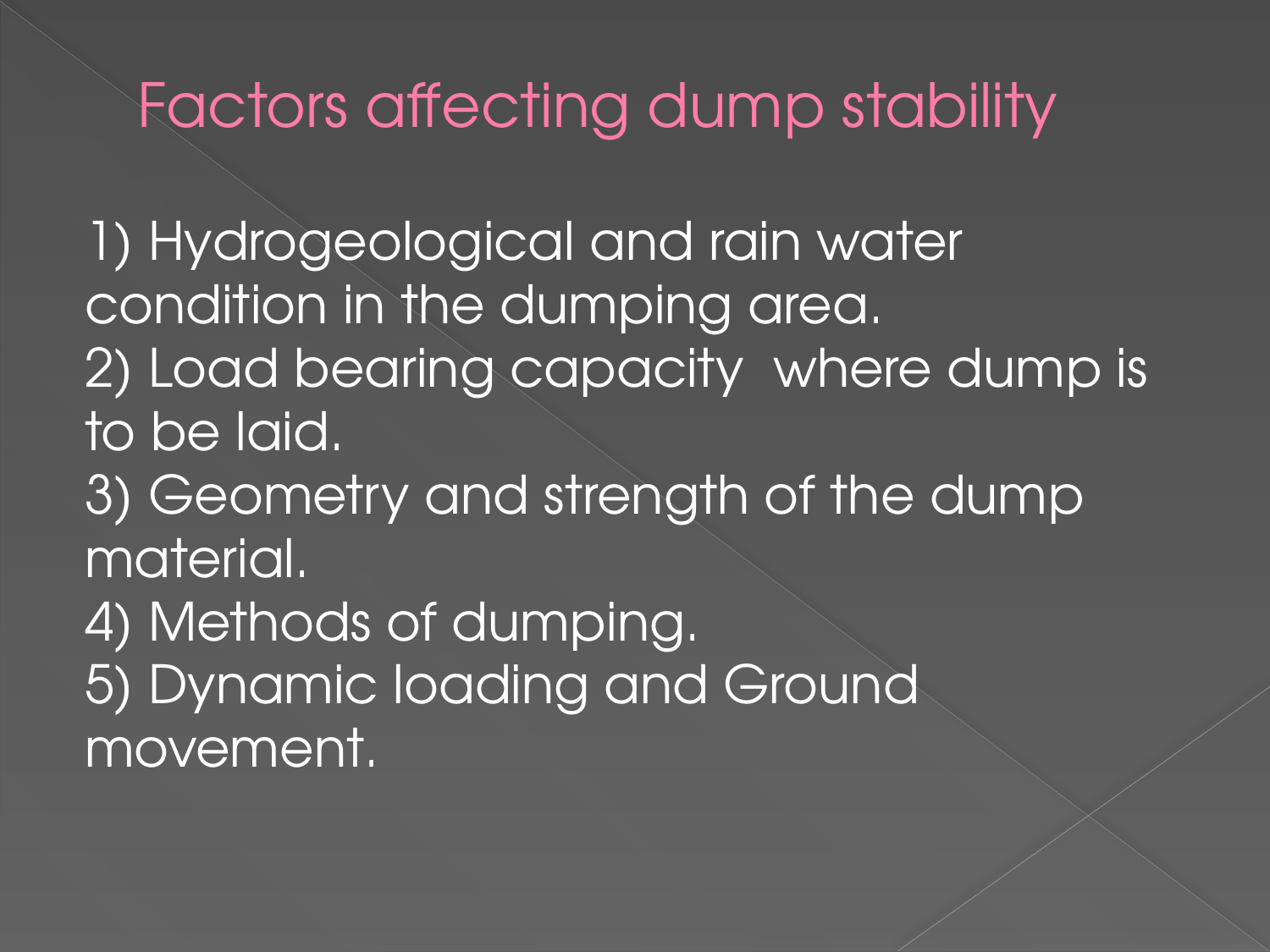

# Factors affecting dump stability
1) Hydrogeological and rain water condition in the dumping area.
2) Load bearing capacity  where dump is to be laid.
3) Geometry and strength of the dump material.
4) Methods of dumping.
5) Dynamic loading and Ground movement.